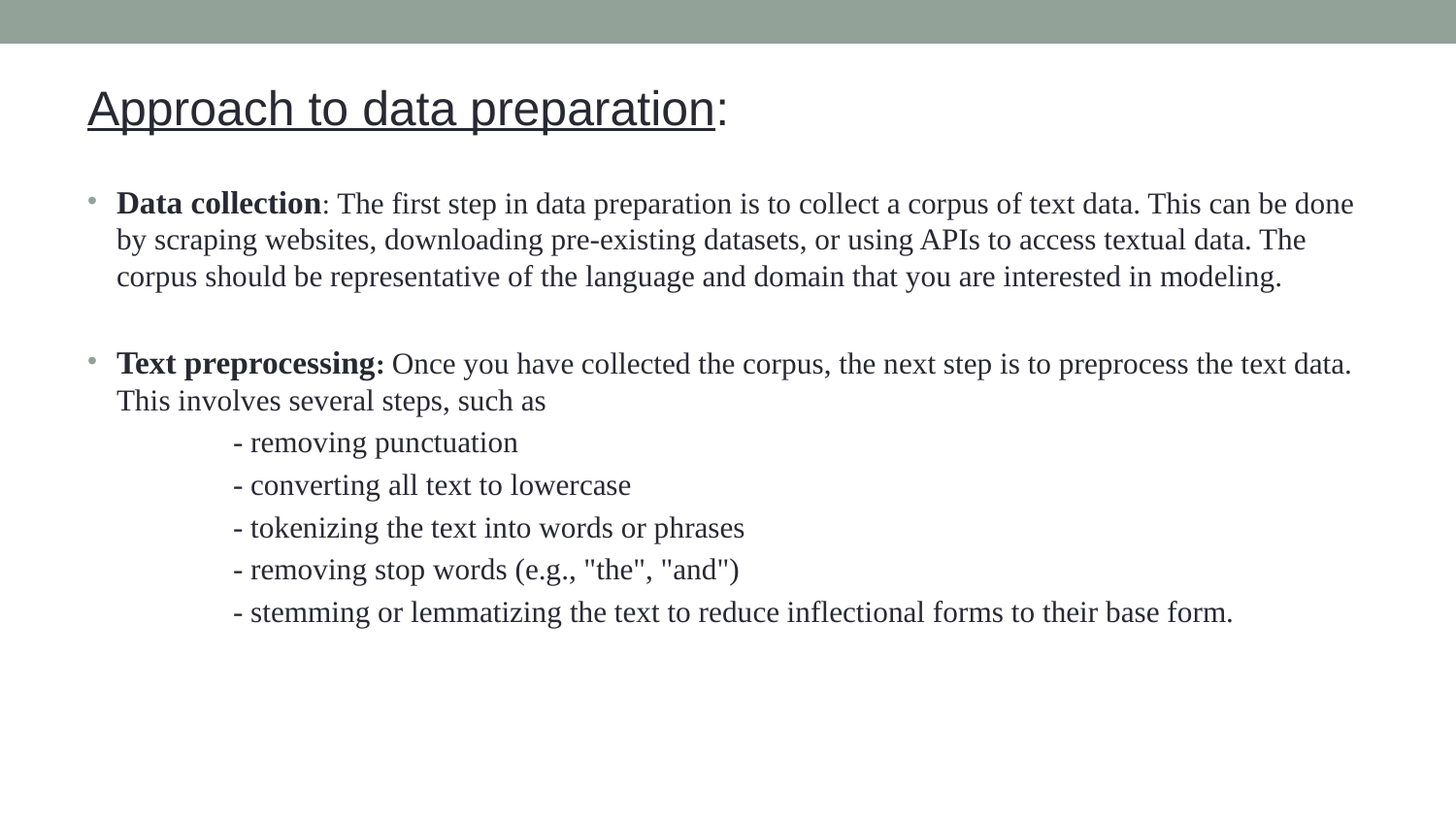

Approach to data preparation:

Data collection: The first step in data preparation is to collect a corpus of text data. This can be done by scraping websites, downloading pre-existing datasets, or using APIs to access textual data. The corpus should be representative of the language and domain that you are interested in modeling.

Text preprocessing: Once you have collected the corpus, the next step is to preprocess the text data. This involves several steps, such as
	- removing punctuation
	- converting all text to lowercase
	- tokenizing the text into words or phrases
	- removing stop words (e.g., "the", "and")
	- stemming or lemmatizing the text to reduce inflectional forms to their base form.